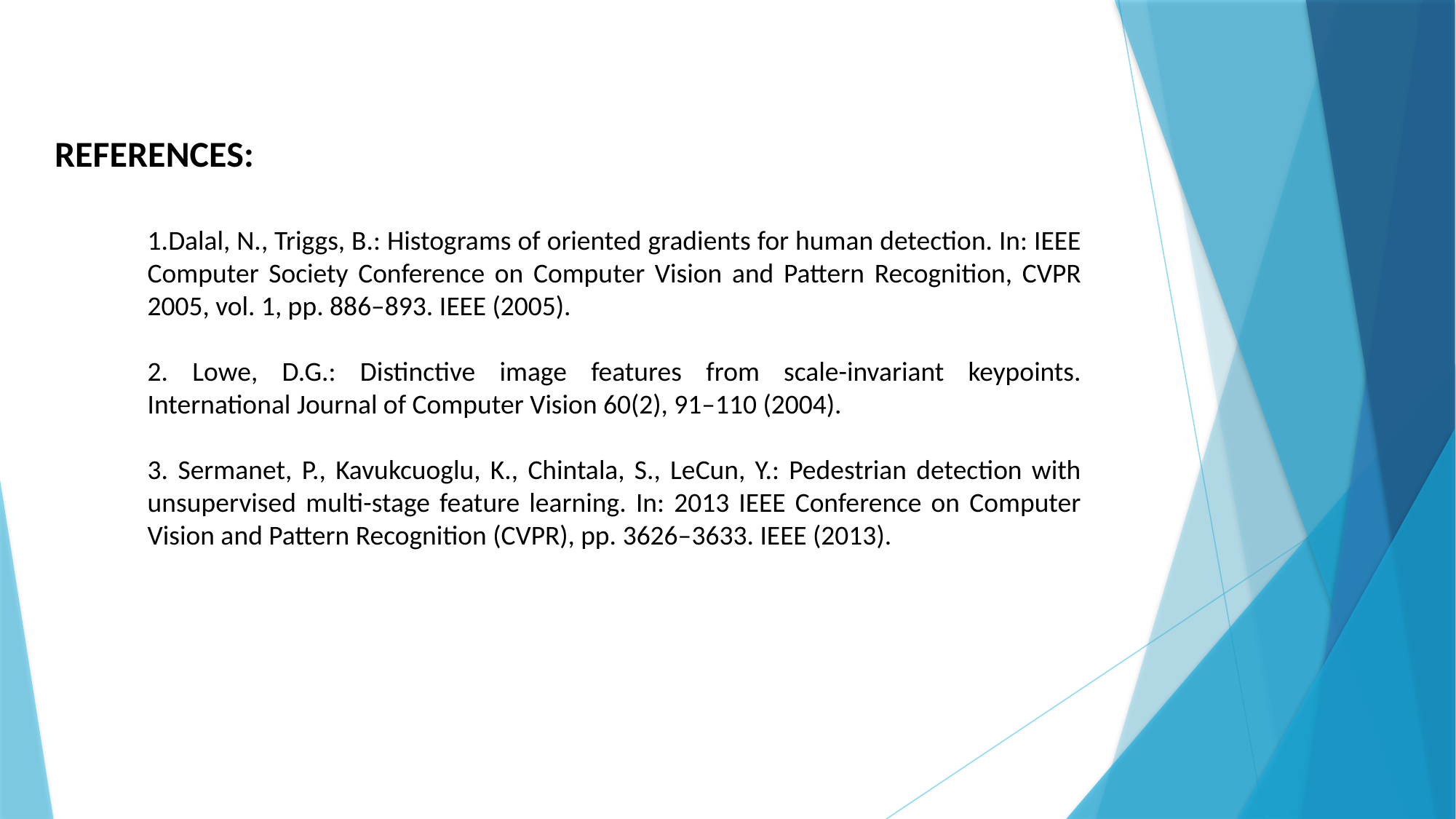

REFERENCES:
1.Dalal, N., Triggs, B.: Histograms of oriented gradients for human detection. In: IEEE Computer Society Conference on Computer Vision and Pattern Recognition, CVPR 2005, vol. 1, pp. 886–893. IEEE (2005).

2. Lowe, D.G.: Distinctive image features from scale-invariant keypoints. International Journal of Computer Vision 60(2), 91–110 (2004).

3. Sermanet, P., Kavukcuoglu, K., Chintala, S., LeCun, Y.: Pedestrian detection with unsupervised multi-stage feature learning. In: 2013 IEEE Conference on Computer Vision and Pattern Recognition (CVPR), pp. 3626–3633. IEEE (2013).